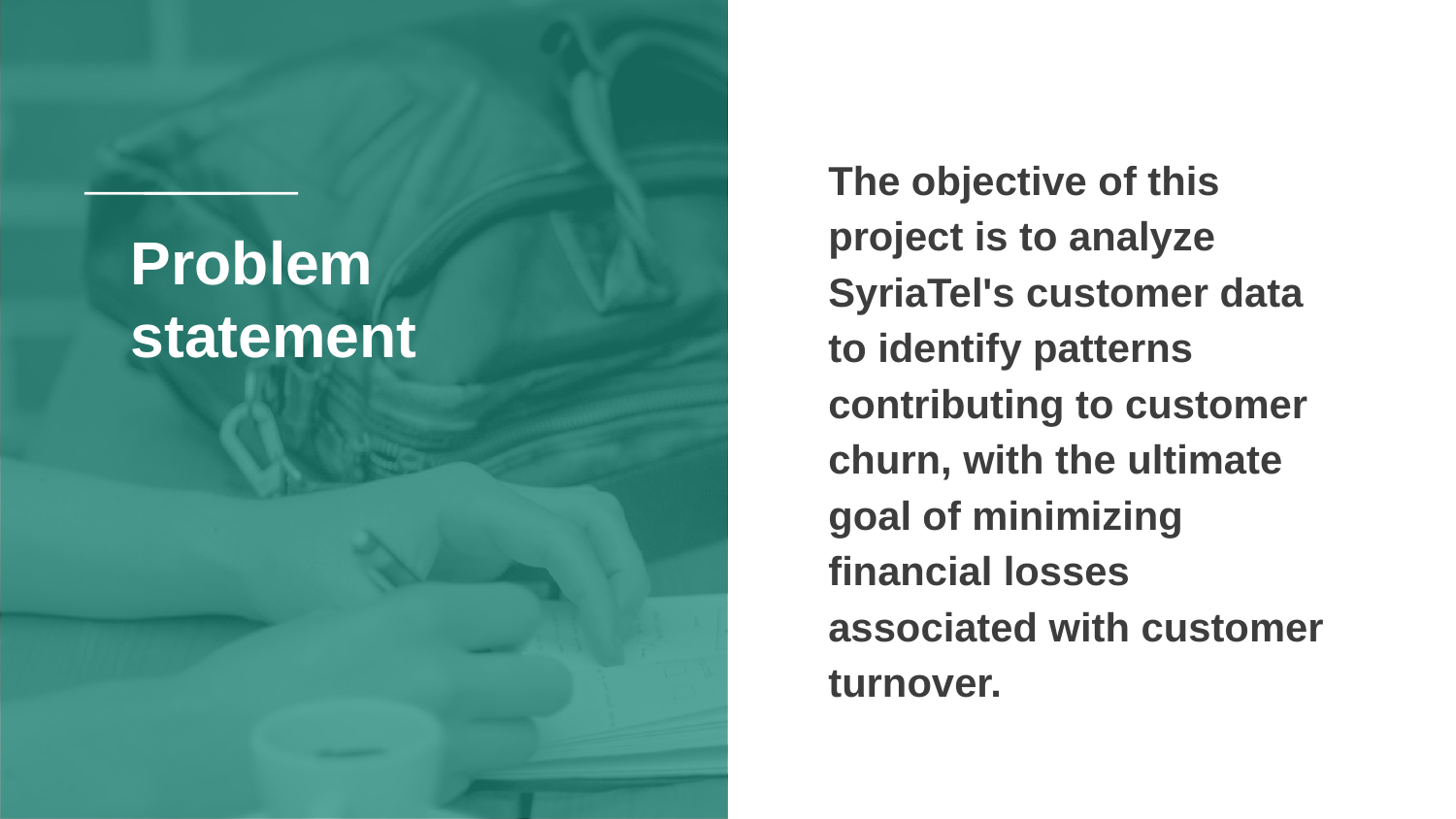

The objective of this project is to analyze SyriaTel's customer data to identify patterns contributing to customer churn, with the ultimate goal of minimizing financial losses associated with customer turnover.

# Problem statement